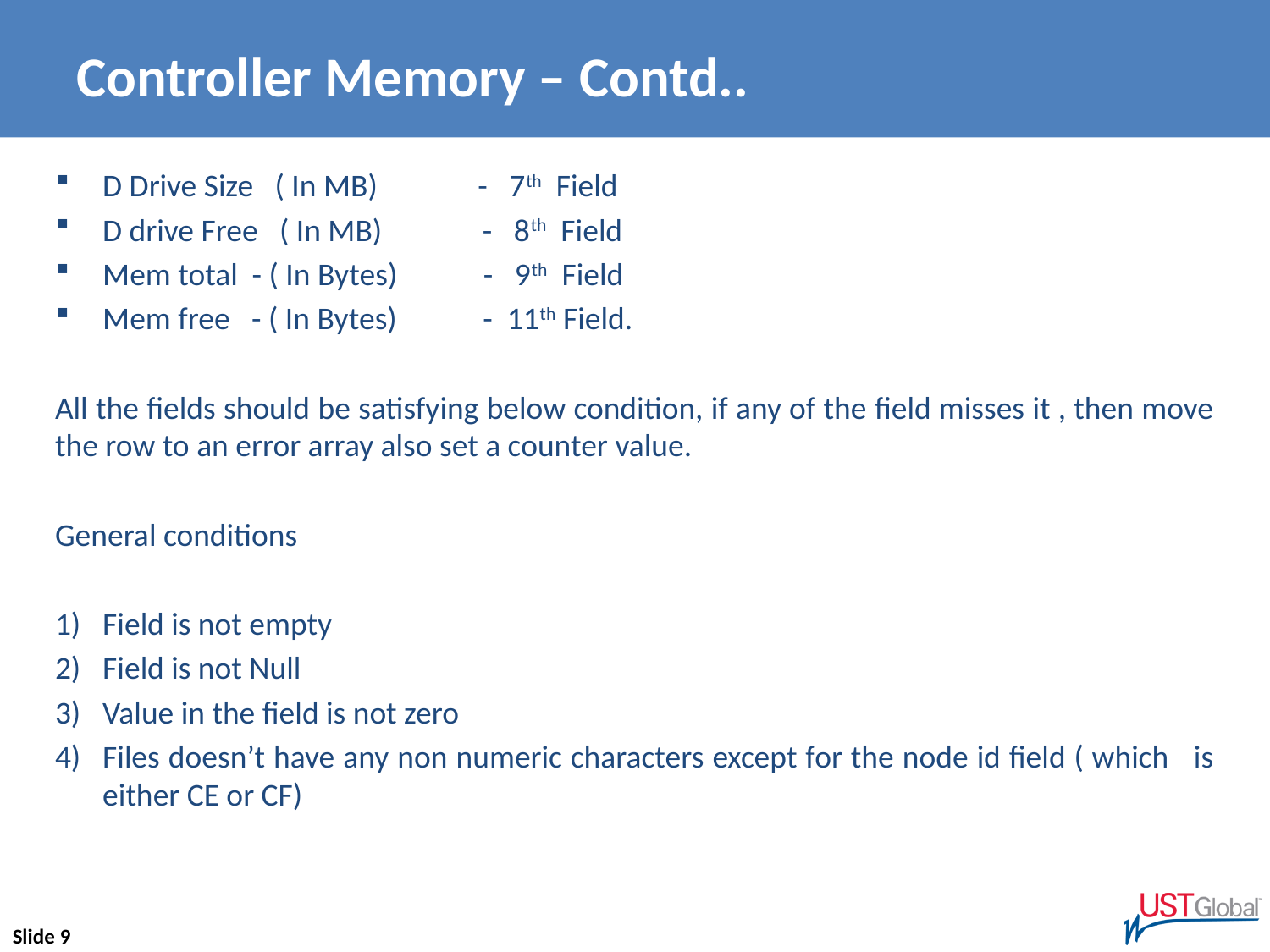

# Controller Memory – Contd..
D Drive Size   ( In MB)              -   7th  Field
D drive Free   ( In MB)              -   8th  Field
Mem total  - ( In Bytes)            -   9th  Field
Mem free   - ( In Bytes)            -  11th Field.

All the fields should be satisfying below condition, if any of the field misses it , then move the row to an error array also set a counter value.

General conditions

Field is not empty
Field is not Null
Value in the field is not zero
Files doesn’t have any non numeric characters except for the node id field ( which   is either CE or CF)

Slide 9